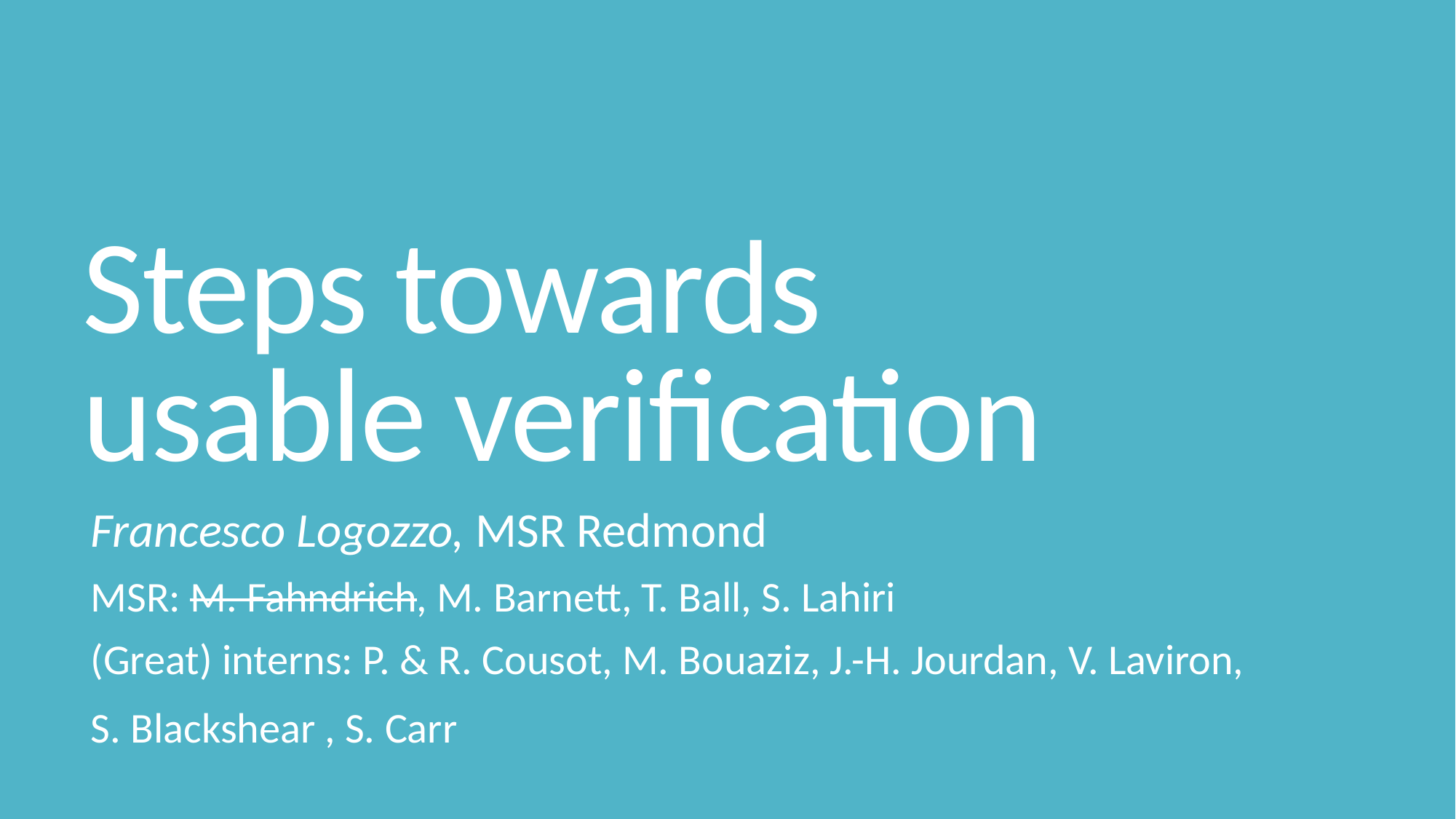

# Steps towards usable verification
Francesco Logozzo, MSR Redmond
MSR: M. Fahndrich, M. Barnett, T. Ball, S. Lahiri
(Great) interns: P. & R. Cousot, M. Bouaziz, J.-H. Jourdan, V. Laviron,
S. Blackshear , S. Carr